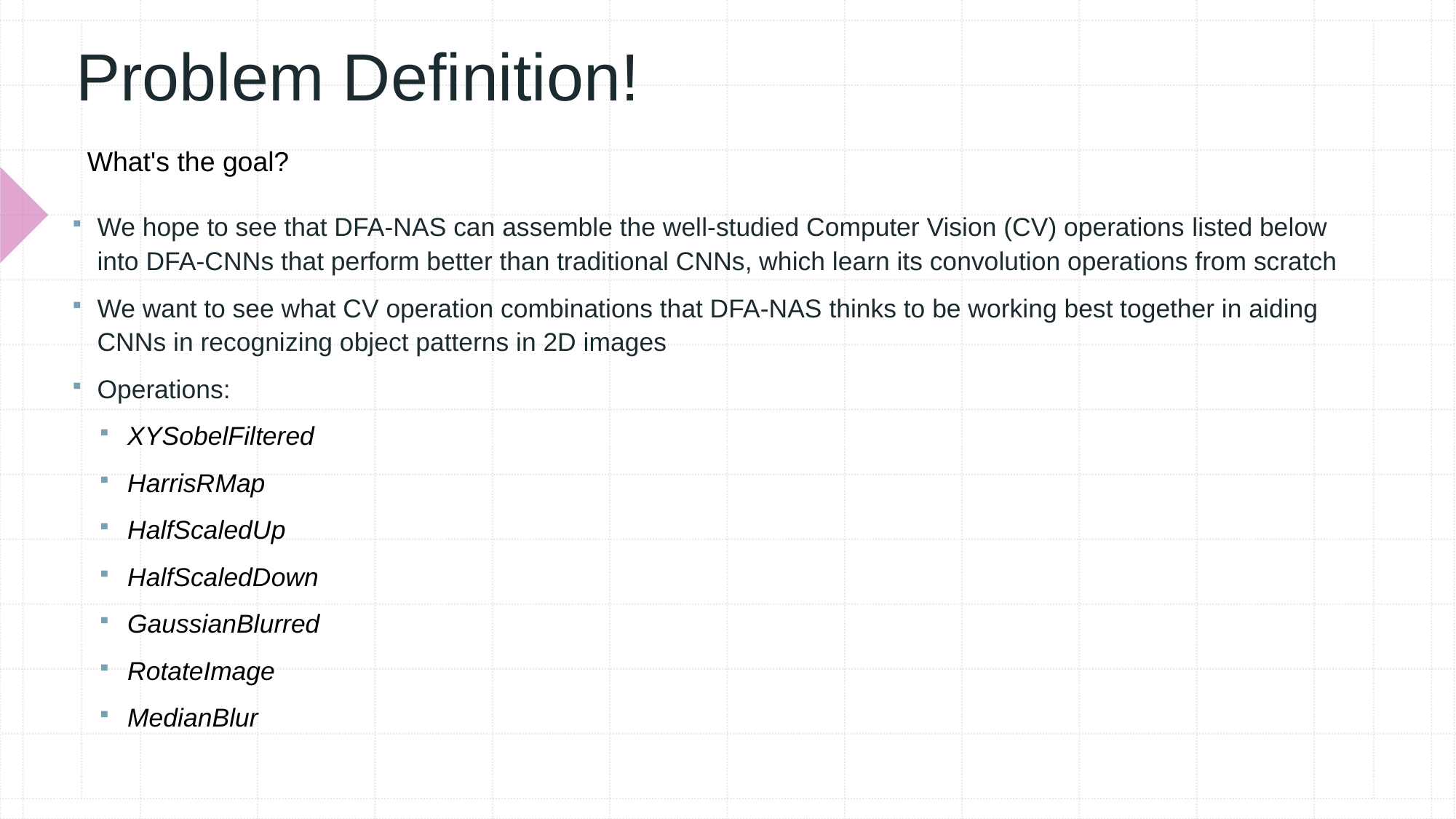

# Problem Definition!
What's the goal?
We hope to see that DFA-NAS can assemble the well-studied Computer Vision (CV) operations listed below into DFA-CNNs that perform better than traditional CNNs, which learn its convolution operations from scratch
We want to see what CV operation combinations that DFA-NAS thinks to be working best together in aiding CNNs in recognizing object patterns in 2D images
Operations:
XYSobelFiltered
HarrisRMap
HalfScaledUp
HalfScaledDown
GaussianBlurred
RotateImage
MedianBlur